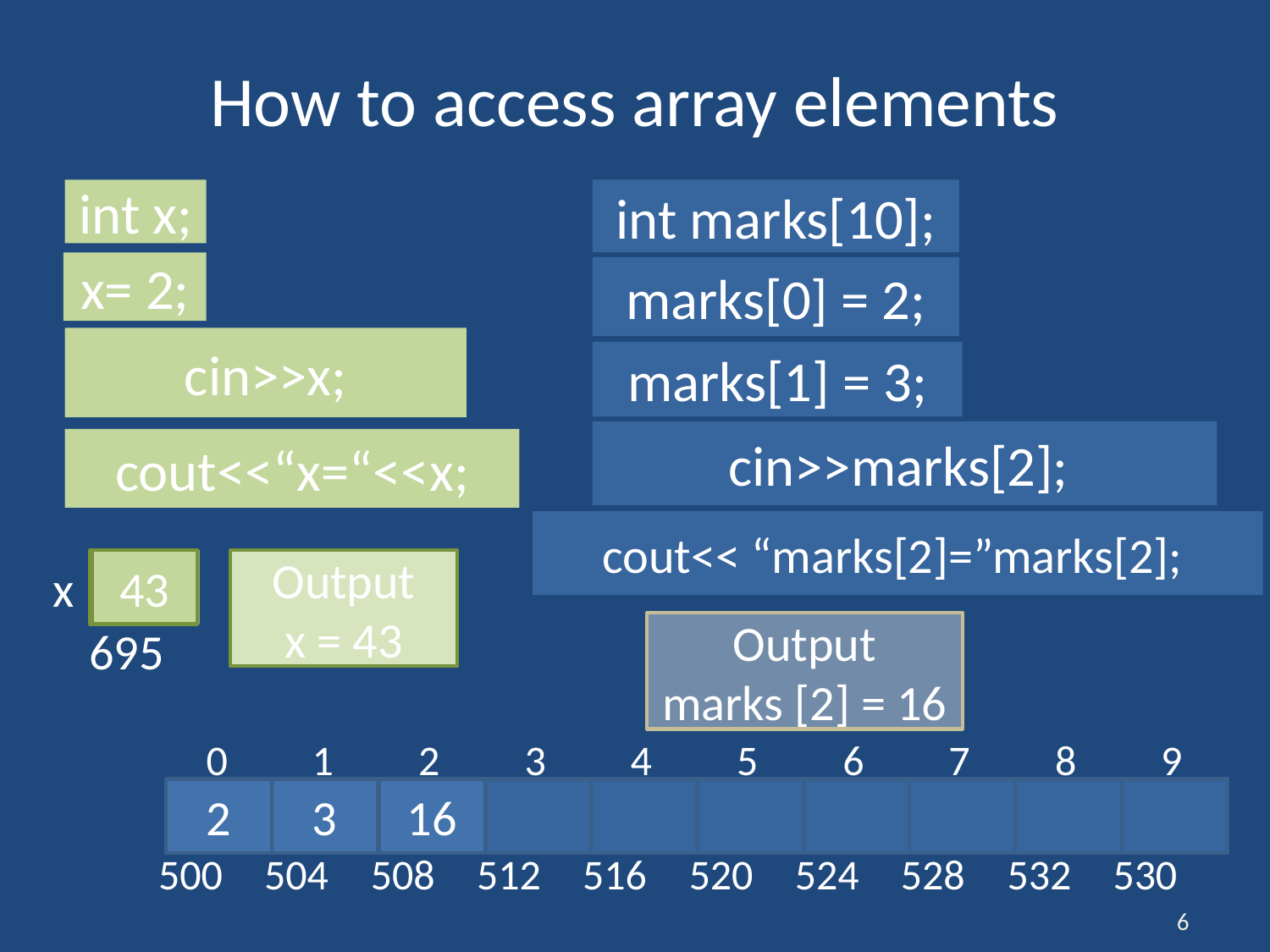

# How to access array elements
int x;
int marks[10];
x= 2;
marks[0] = 2;
cin>>x;
marks[1] = 3;
cin>>marks[2];
cout<<“x=“<<x;
cout<< “marks[2]=”marks[2];
x

695
2
43
Output
x = 43
Output
marks [2] = 16
0
1
2
3
4
5
6
7
8
9

500
504
508
512
516
520
524
528
532
530
2
3
16